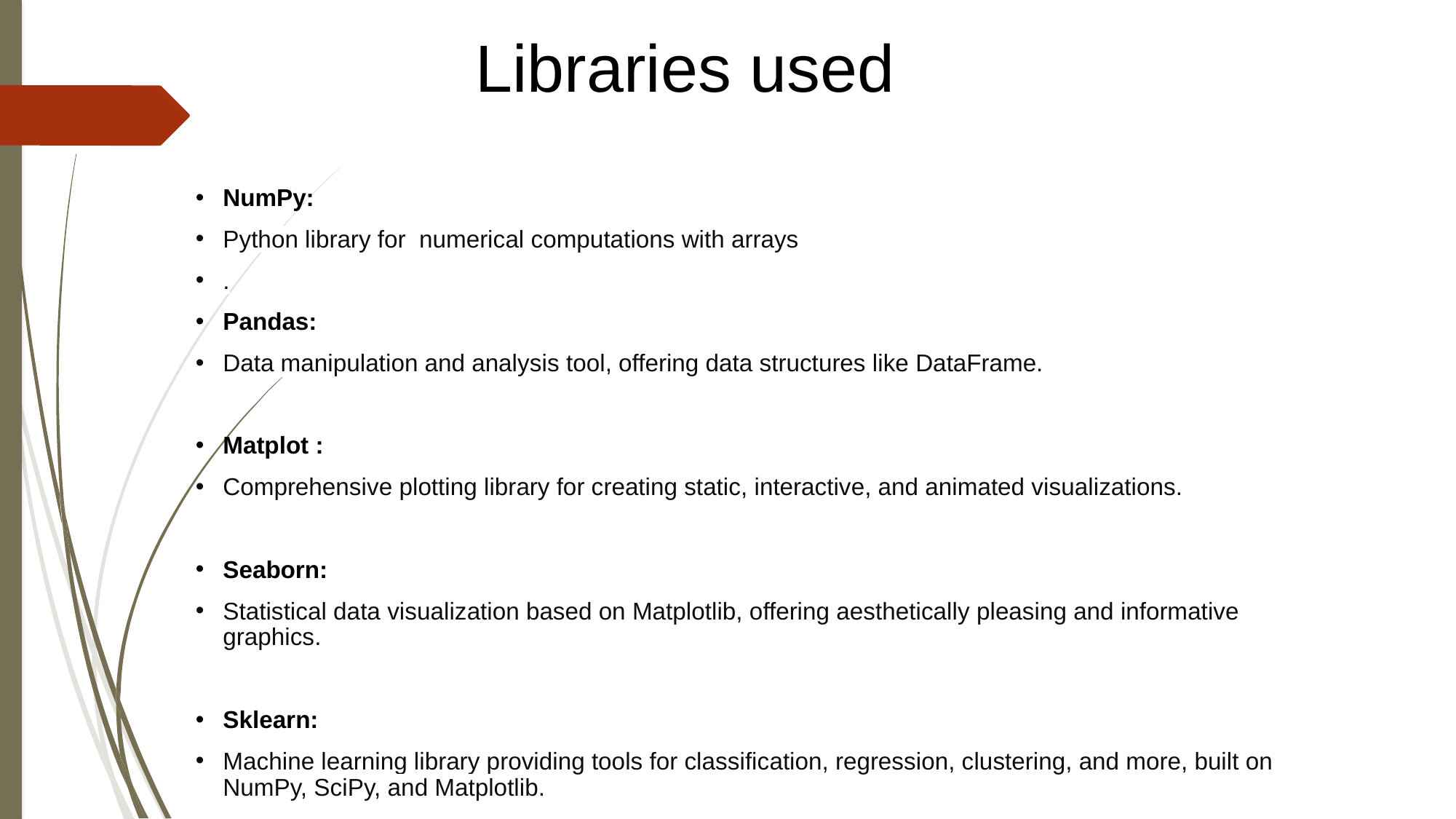

# Libraries used
NumPy:
Python library for  numerical computations with arrays
.
Pandas:
Data manipulation and analysis tool, offering data structures like DataFrame.

Matplot :
Comprehensive plotting library for creating static, interactive, and animated visualizations.

Seaborn:
Statistical data visualization based on Matplotlib, offering aesthetically pleasing and informative graphics.

Sklearn:
Machine learning library providing tools for classification, regression, clustering, and more, built on NumPy, SciPy, and Matplotlib.